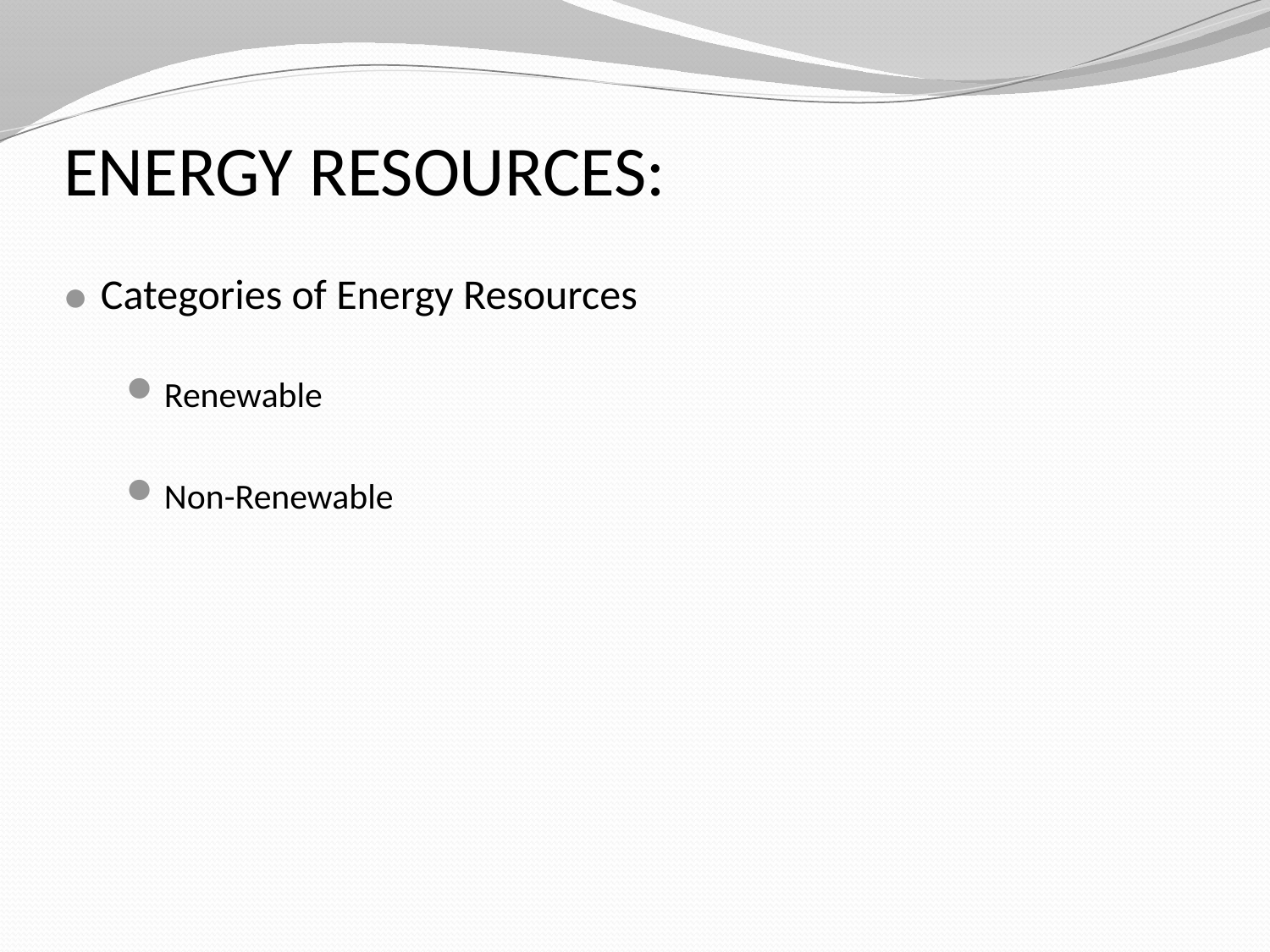

# ENERGY RESOURCES:

Categories of Energy Resources

Renewable

Non-Renewable